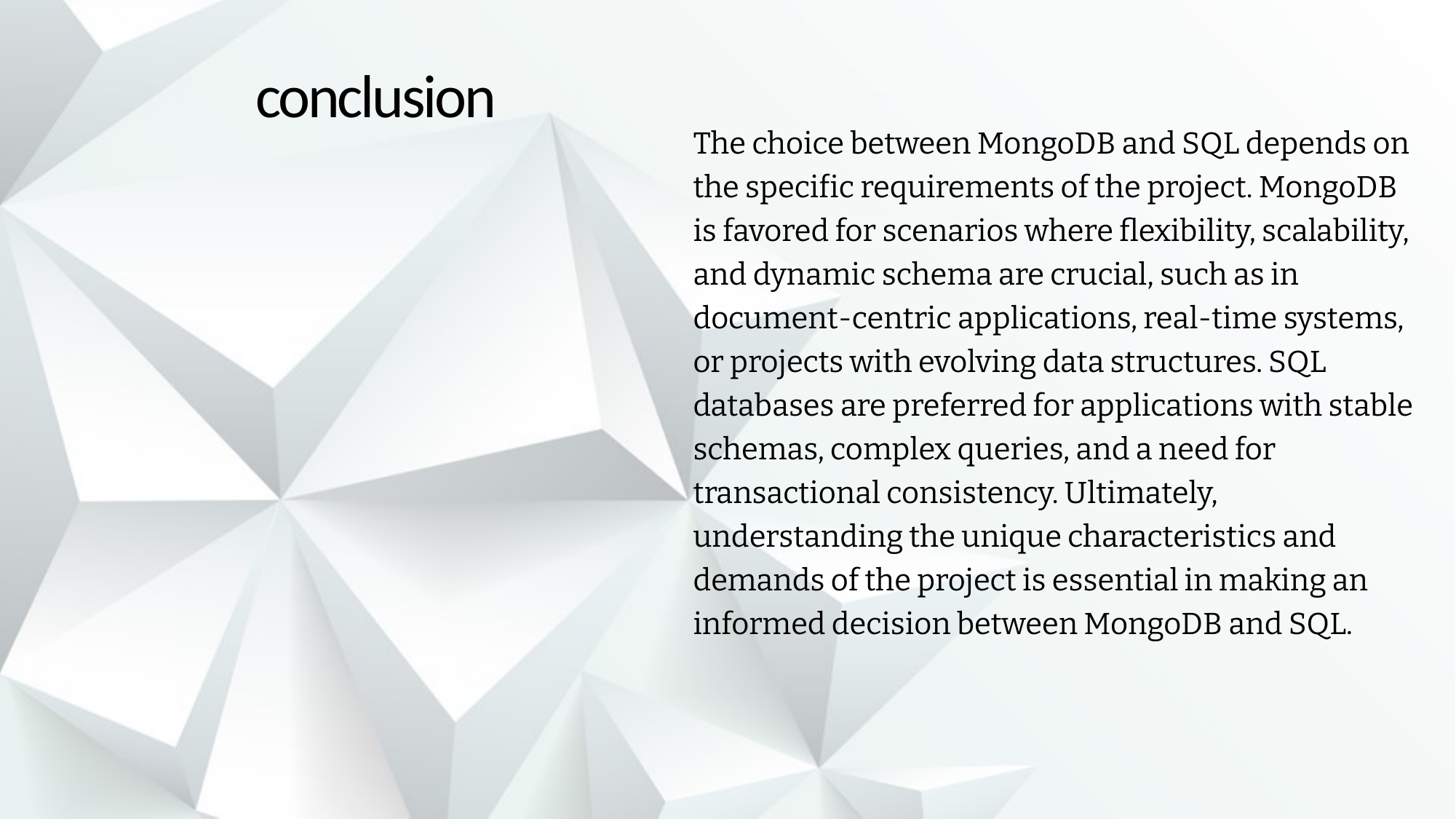

conclusion
The choice between MongoDB and SQL depends on the specific requirements of the project. MongoDB is favored for scenarios where flexibility, scalability, and dynamic schema are crucial, such as in document-centric applications, real-time systems, or projects with evolving data structures. SQL databases are preferred for applications with stable schemas, complex queries, and a need for transactional consistency. Ultimately, understanding the unique characteristics and demands of the project is essential in making an informed decision between MongoDB and SQL.